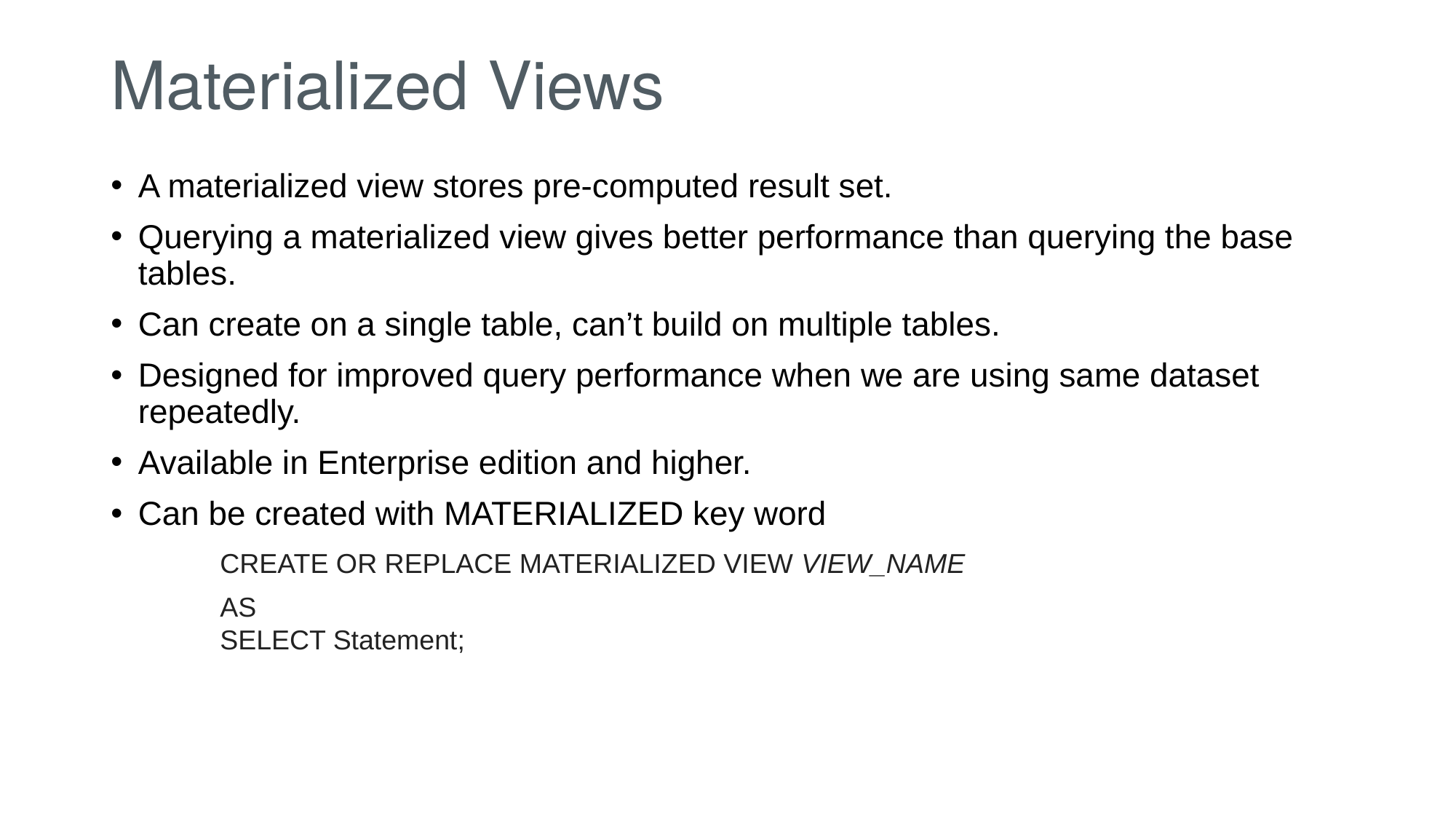

# Materialized Views
A materialized view stores pre-computed result set.
Querying a materialized view gives better performance than querying the base tables.
Can create on a single table, can’t build on multiple tables.
Designed for improved query performance when we are using same dataset repeatedly.
Available in Enterprise edition and higher.
Can be created with MATERIALIZED key word
	CREATE OR REPLACE MATERIALIZED VIEW VIEW_NAME
	AS
	SELECT Statement;